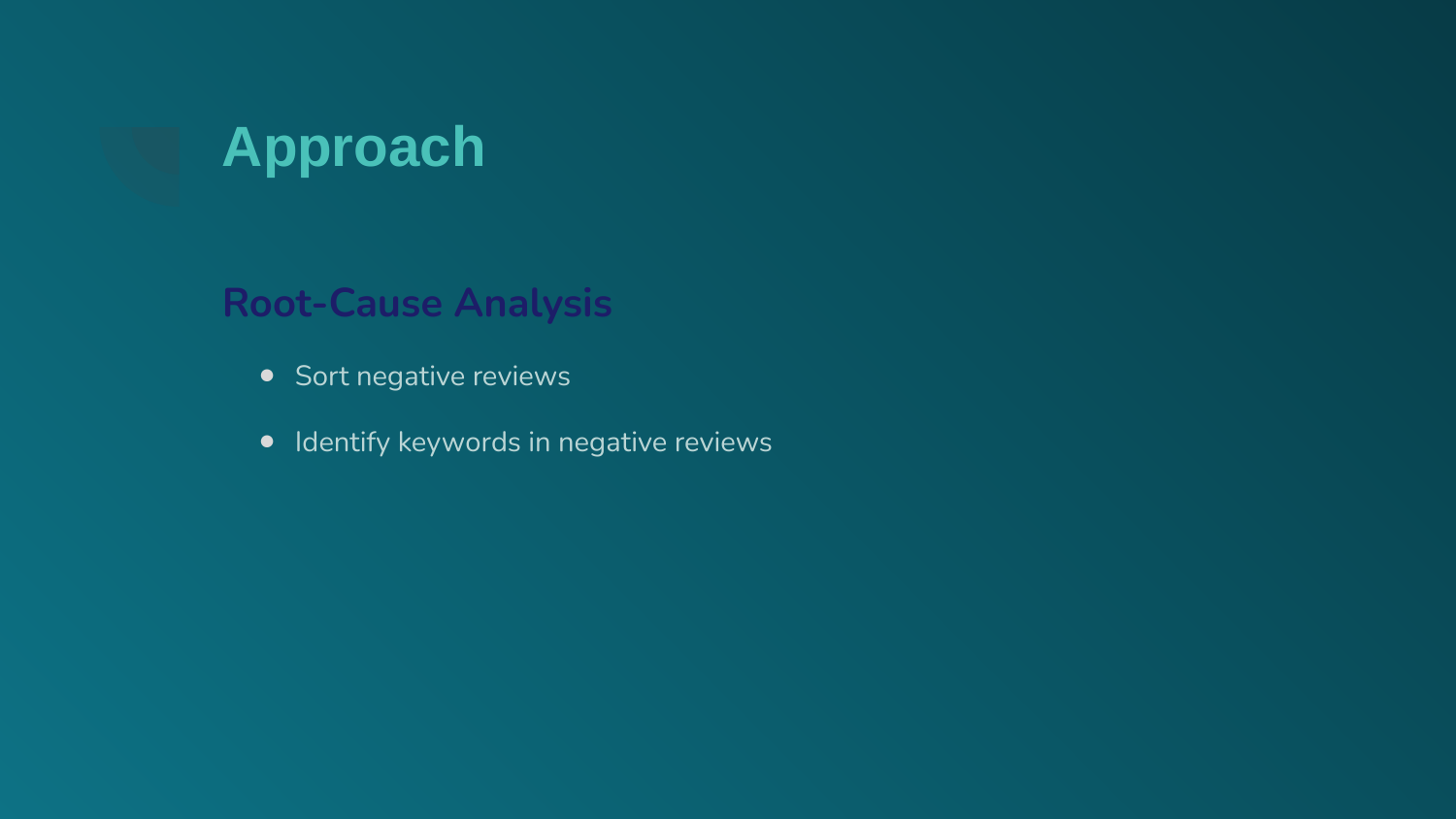

# Approach
Root-Cause Analysis
Sort negative reviews
Identify keywords in negative reviews